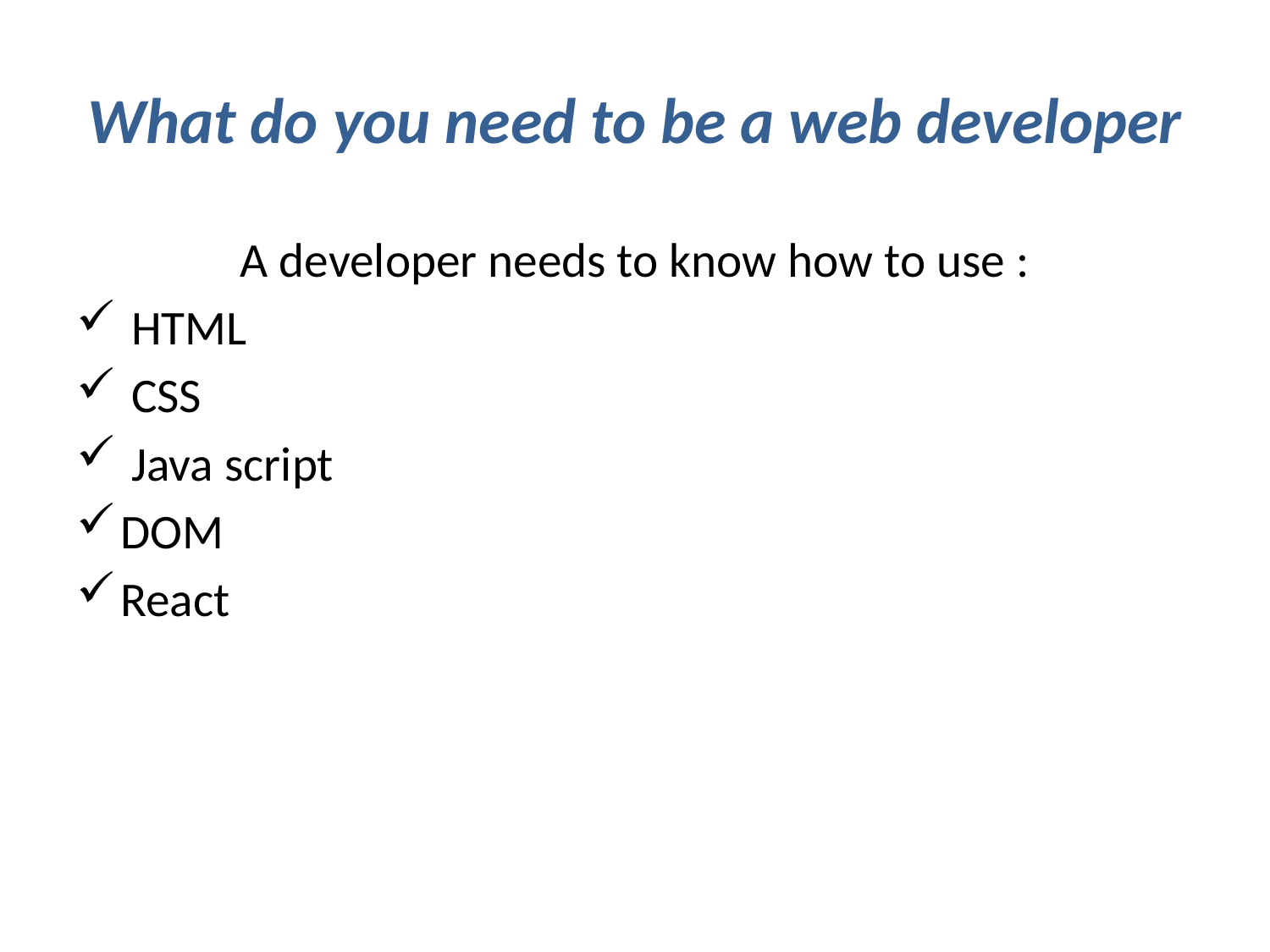

# What do you need to be a web developer
A developer needs to know how to use :
 HTML
 CSS
 Java script
DOM
React